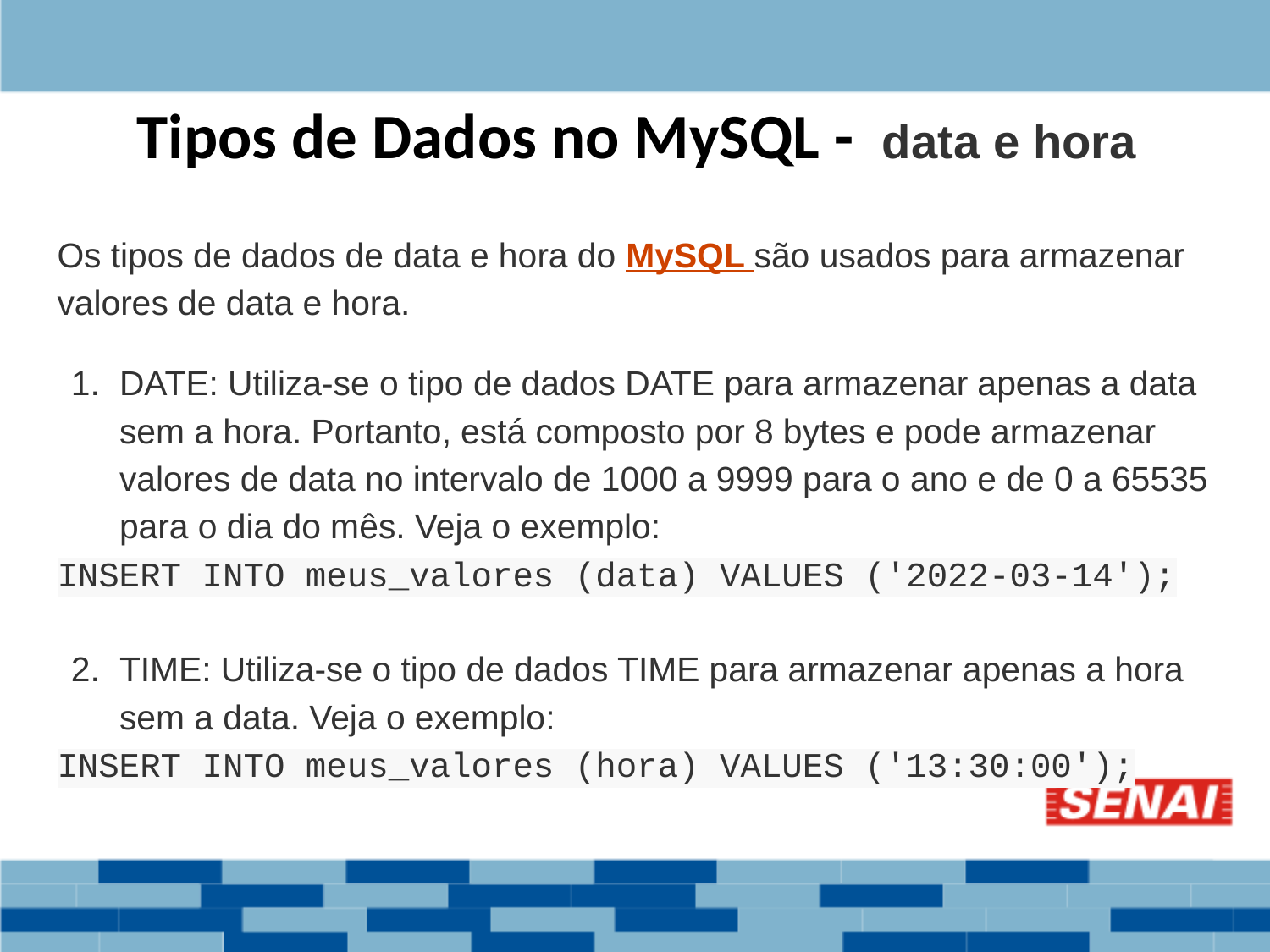

Tipos de Dados no MySQL -  data e hora
Os tipos de dados de data e hora do MySQL são usados para armazenar valores de data e hora.
DATE: Utiliza-se o tipo de dados DATE para armazenar apenas a data sem a hora. Portanto, está composto por 8 bytes e pode armazenar valores de data no intervalo de 1000 a 9999 para o ano e de 0 a 65535 para o dia do mês. Veja o exemplo:
INSERT INTO meus_valores (data) VALUES ('2022-03-14');

TIME: Utiliza-se o tipo de dados TIME para armazenar apenas a hora sem a data. Veja o exemplo:
INSERT INTO meus_valores (hora) VALUES ('13:30:00');